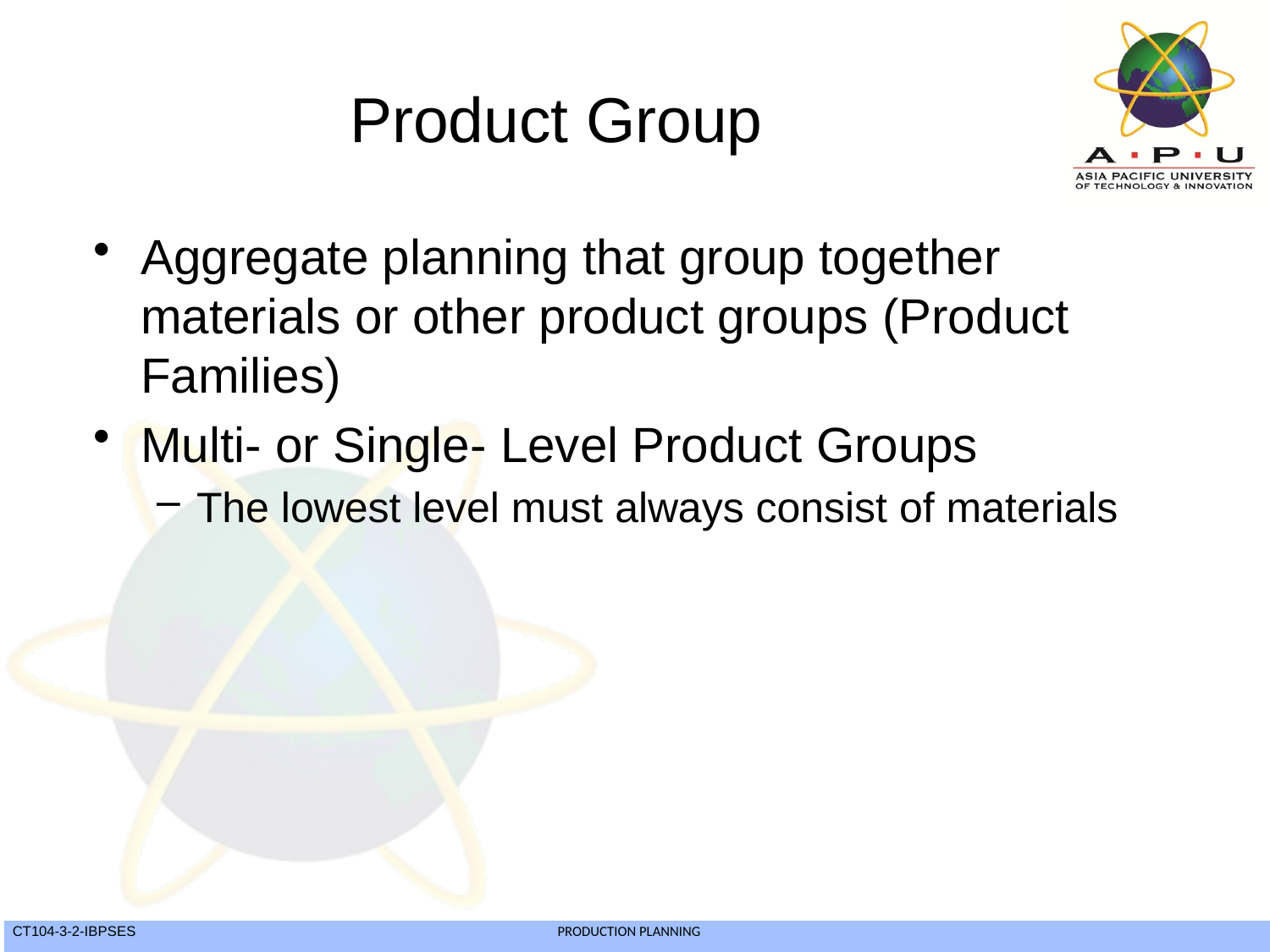

Product Group
Aggregate planning that group together materials or other product groups (Product Families)
Multi- or Single- Level Product Groups
The lowest level must always consist of materials